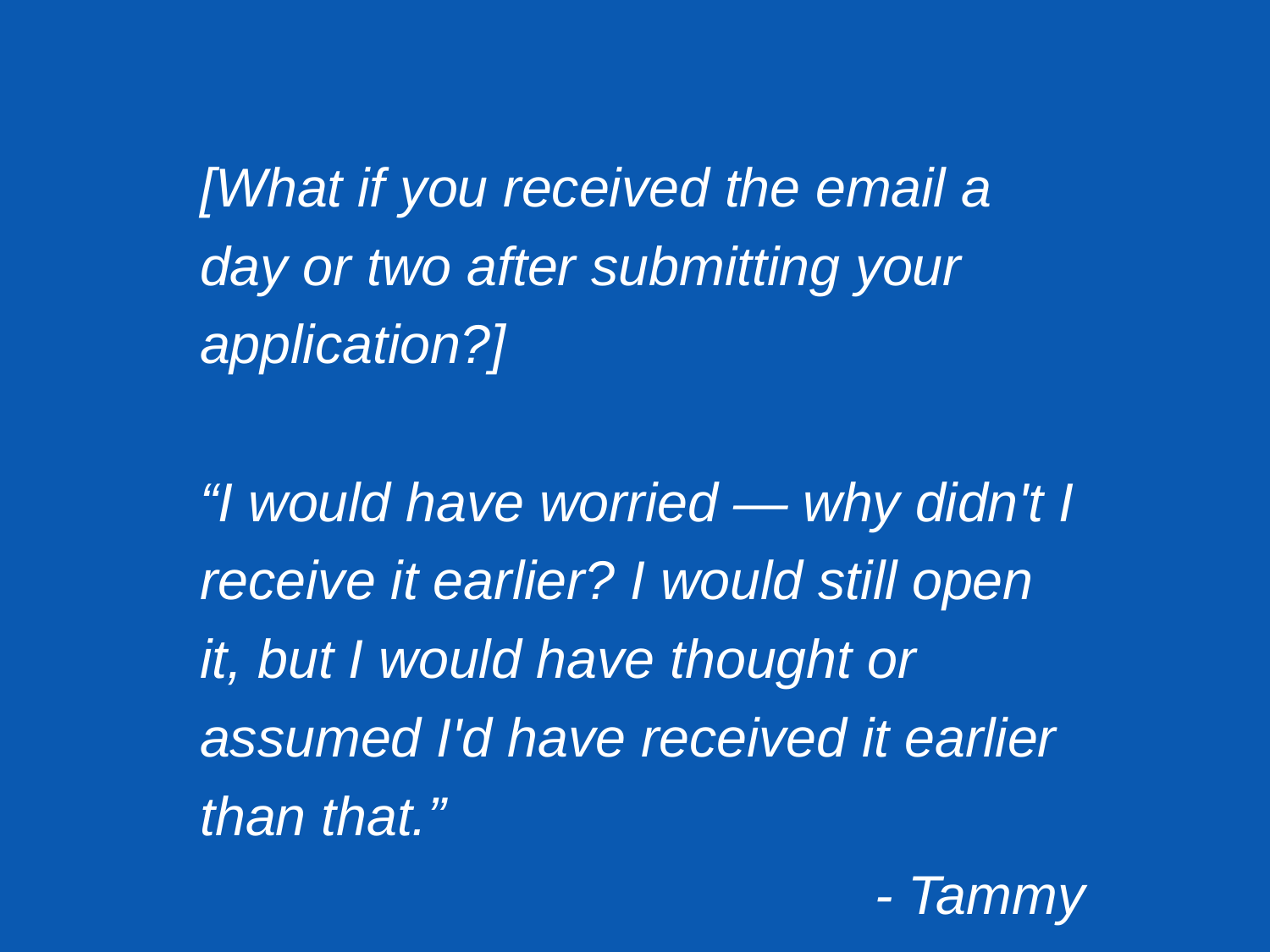

[What if you received the email a day or two after submitting your application?]

“I would have worried — why didn't I receive it earlier? I would still open it, but I would have thought or assumed I'd have received it earlier than that.”
- Tammy